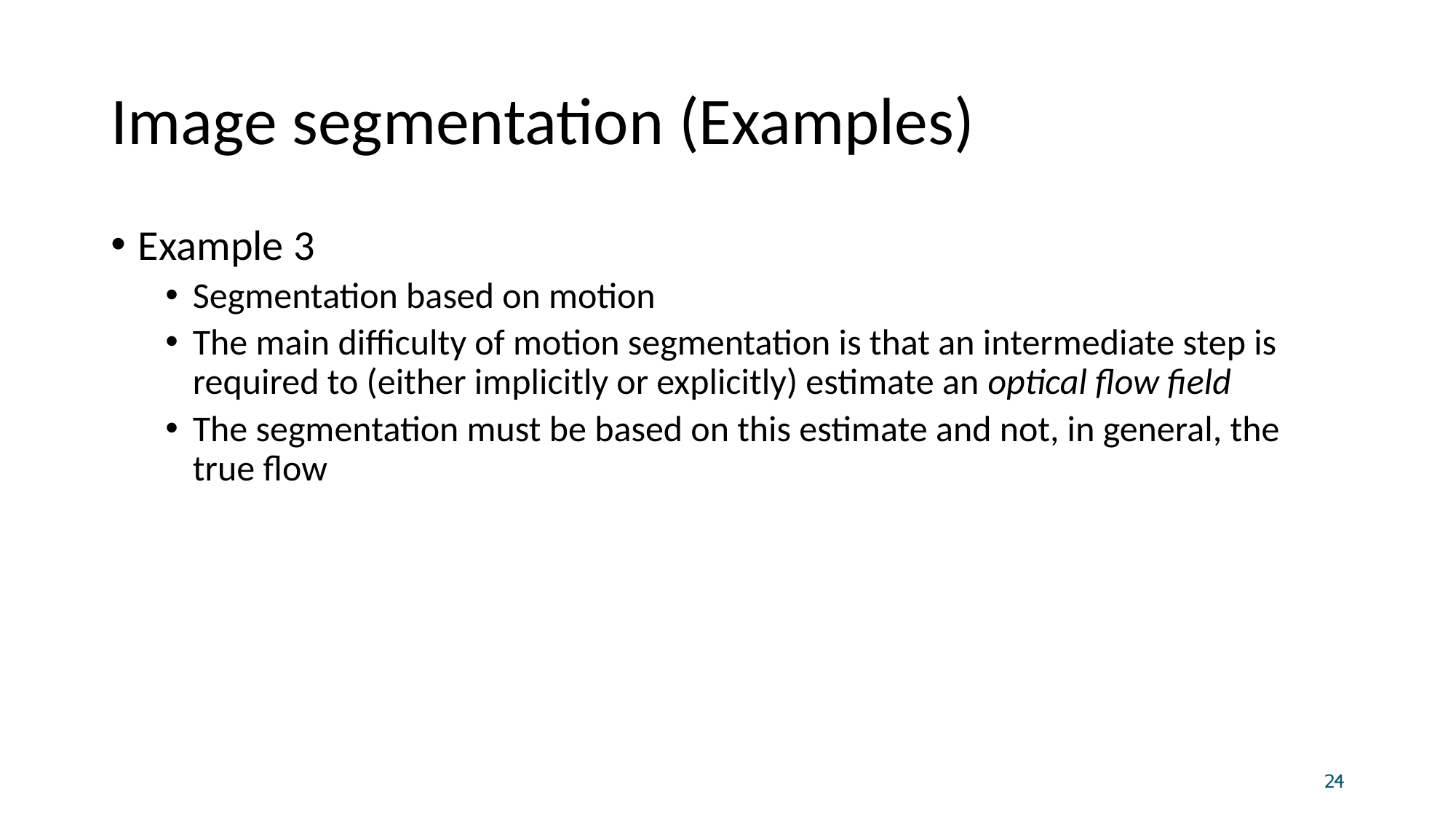

# Image segmentation (Examples)
Example 3
Segmentation based on motion
The main difficulty of motion segmentation is that an intermediate step is required to (either implicitly or explicitly) estimate an optical flow field
The segmentation must be based on this estimate and not, in general, the true flow
24